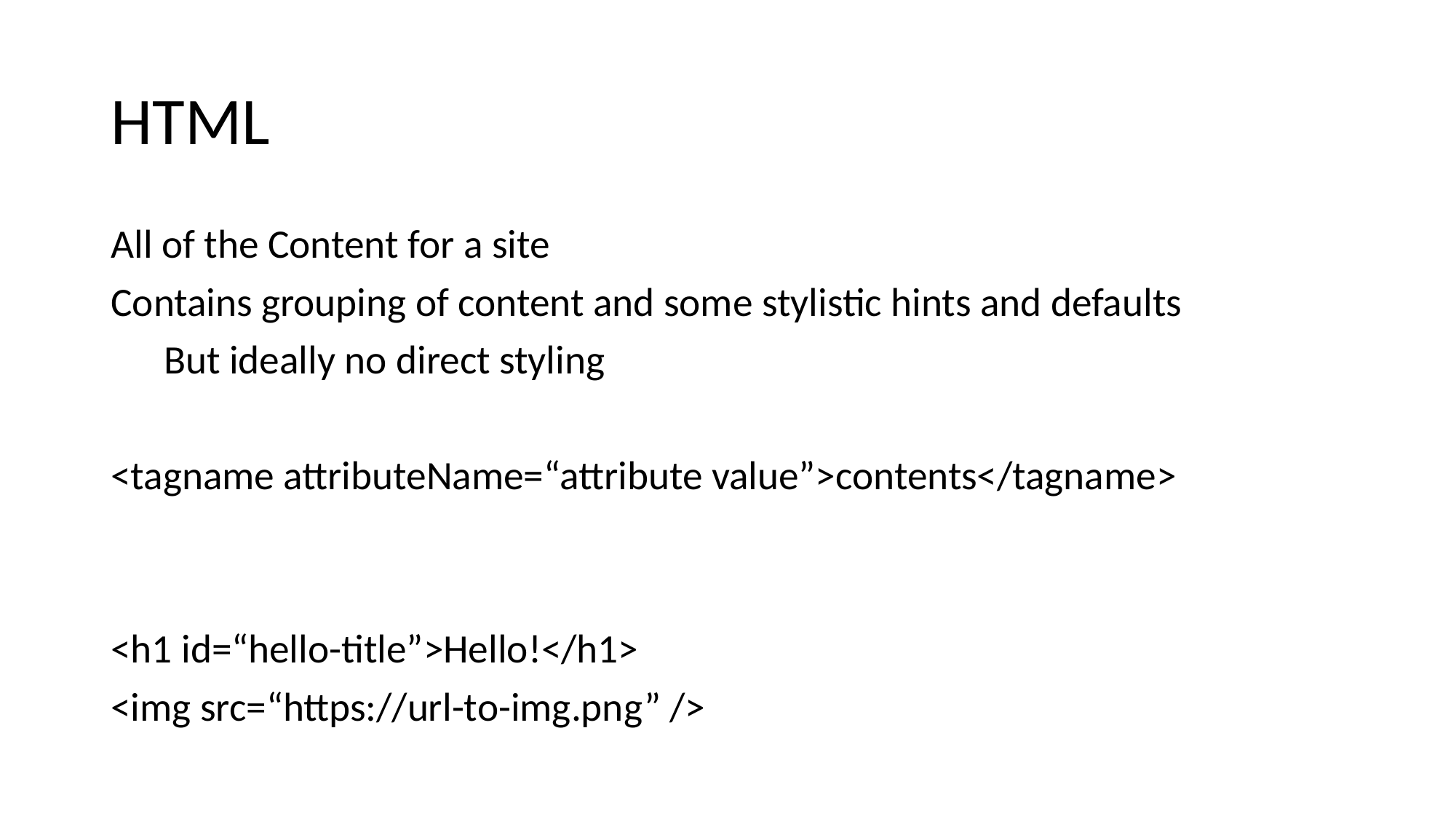

# HTML
All of the Content for a site
Contains grouping of content and some stylistic hints and defaults
	But ideally no direct styling

<tagname attributeName=“attribute value”>contents</tagname>

<h1 id=“hello-title”>Hello!</h1>
<img src=“https://url-to-img.png” />